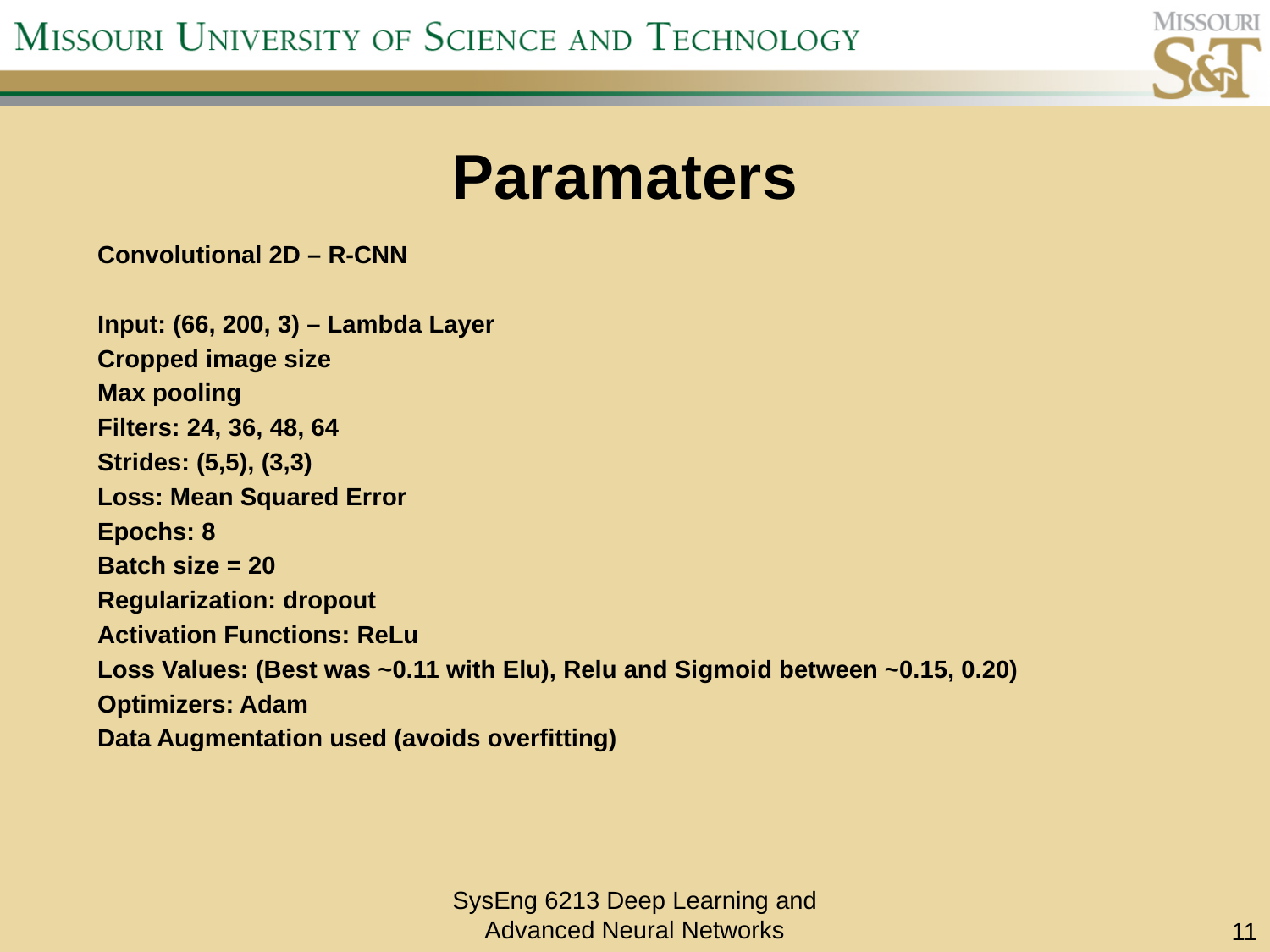

# Paramaters
Convolutional 2D – R-CNN

Input: (66, 200, 3) – Lambda Layer
Cropped image size
Max pooling
Filters: 24, 36, 48, 64
Strides: (5,5), (3,3)
Loss: Mean Squared Error
Epochs: 8
Batch size = 20
Regularization: dropout
Activation Functions: ReLu
Loss Values: (Best was ~0.11 with Elu), Relu and Sigmoid between ~0.15, 0.20)
Optimizers: Adam
Data Augmentation used (avoids overfitting)

SysEng 6213 Deep Learning and Advanced Neural Networks
11